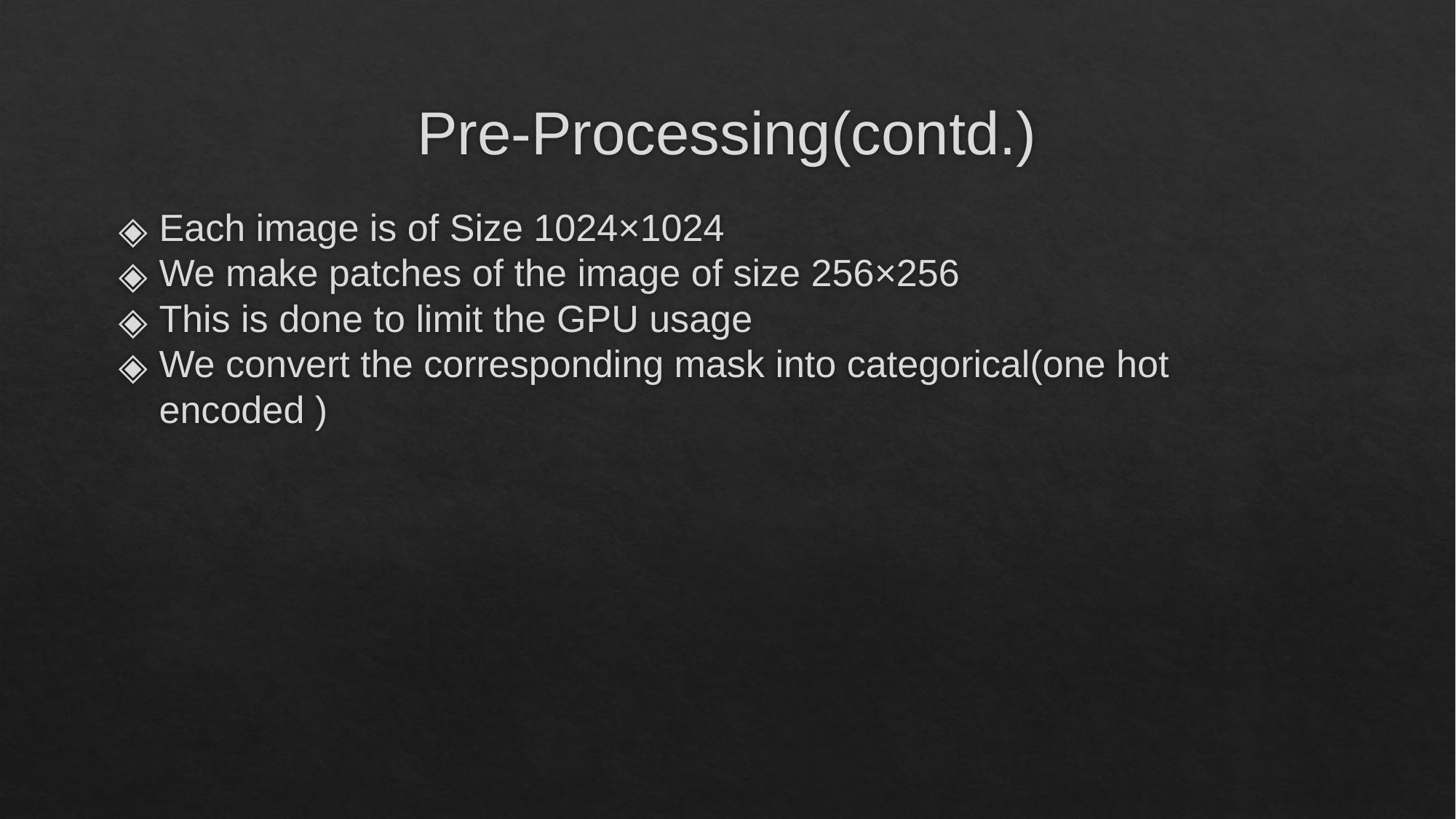

# Pre-Processing(contd.)
Each image is of Size 1024×1024
We make patches of the image of size 256×256
This is done to limit the GPU usage
We convert the corresponding mask into categorical(one hot encoded )